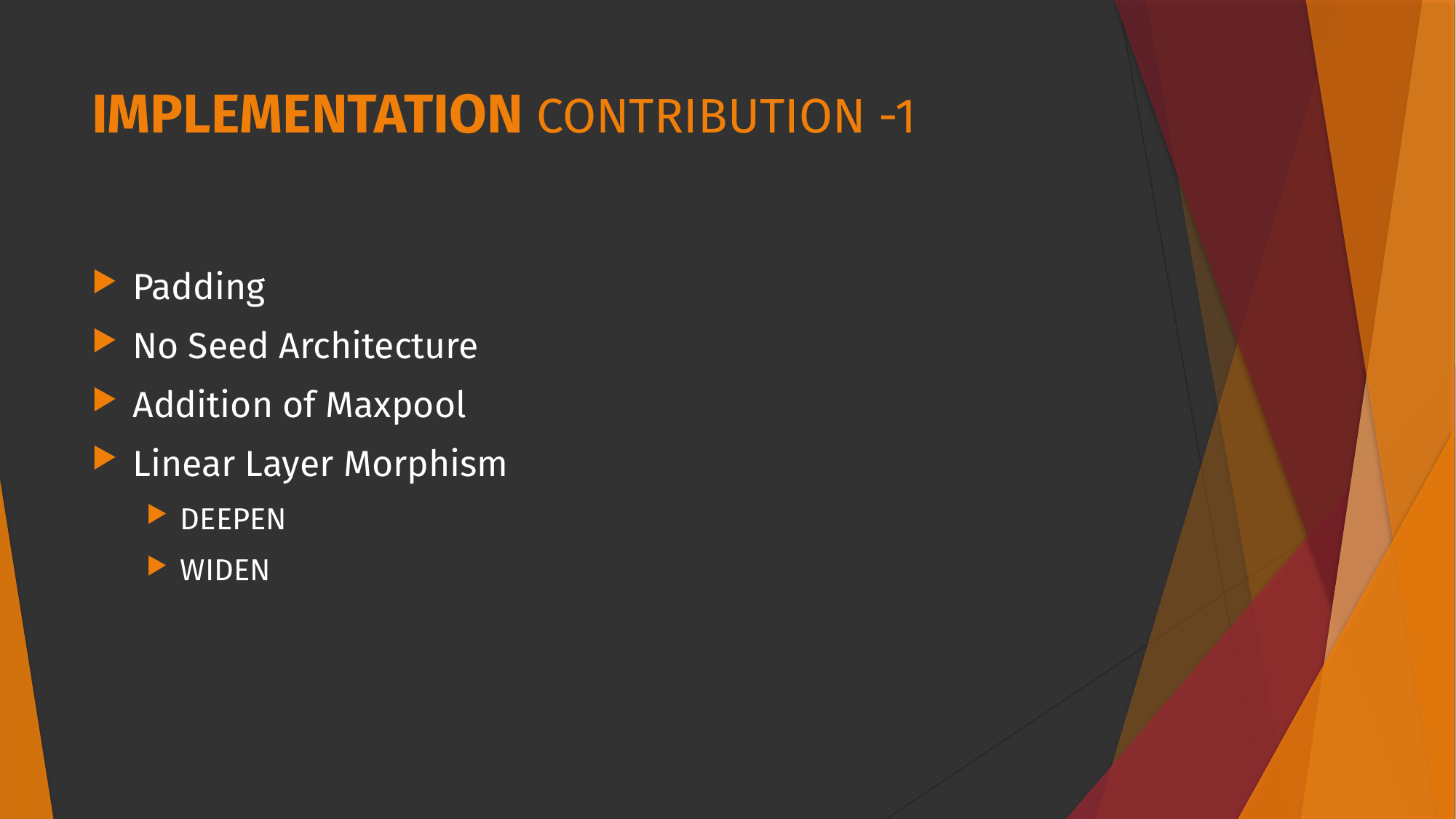

# IMPLEMENTATION CONTRIBUTION -1
Padding
No Seed Architecture
Addition of Maxpool
Linear Layer Morphism
DEEPEN
WIDEN